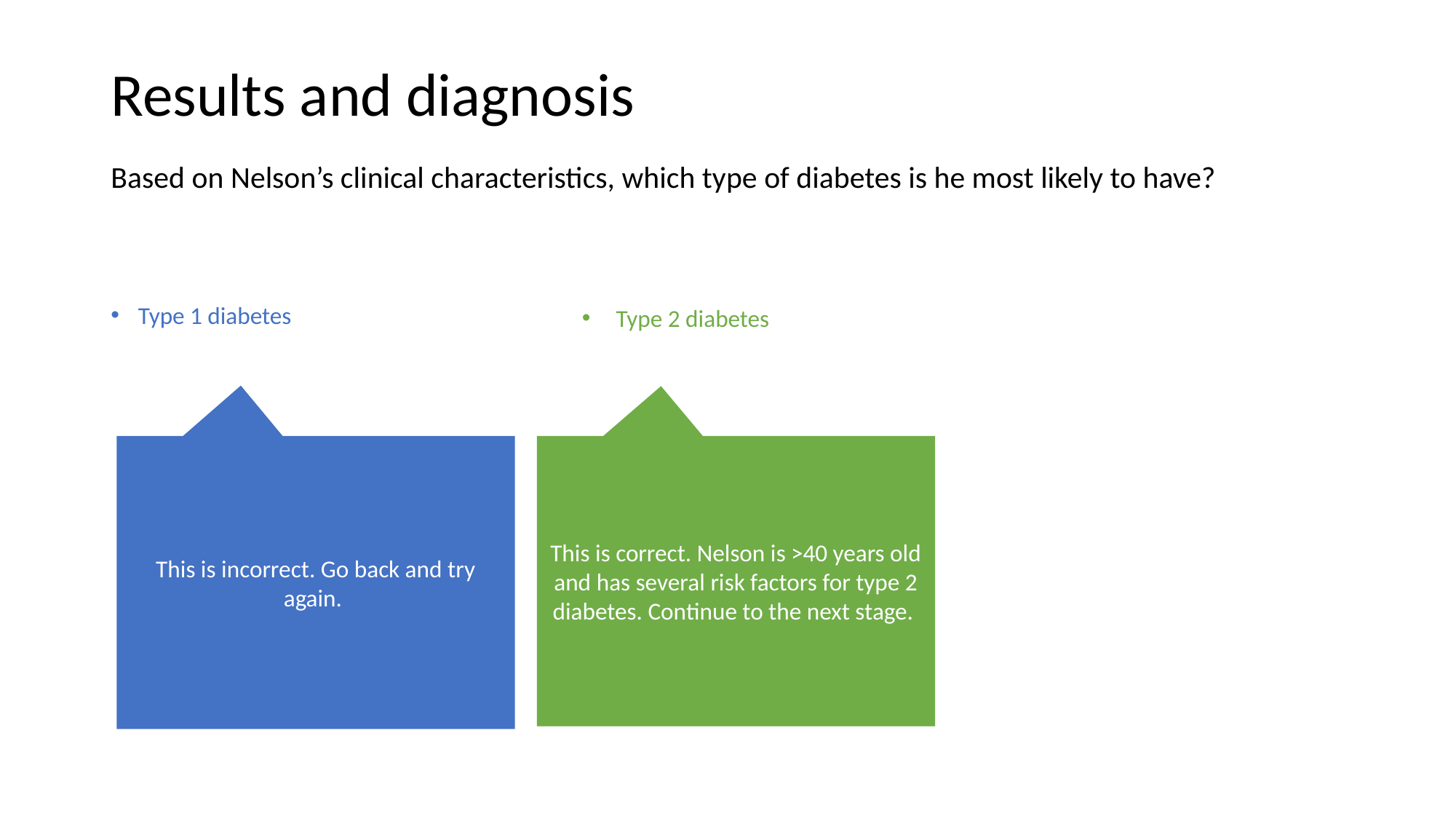

# Results and diagnosis Based on Nelson’s clinical characteristics, which type of diabetes is he most likely to have?
Type 1 diabetes

Type 2 diabetes
This is incorrect. Go back and try again.
This is correct. Nelson is >40 years old and has several risk factors for type 2 diabetes. Continue to the next stage.